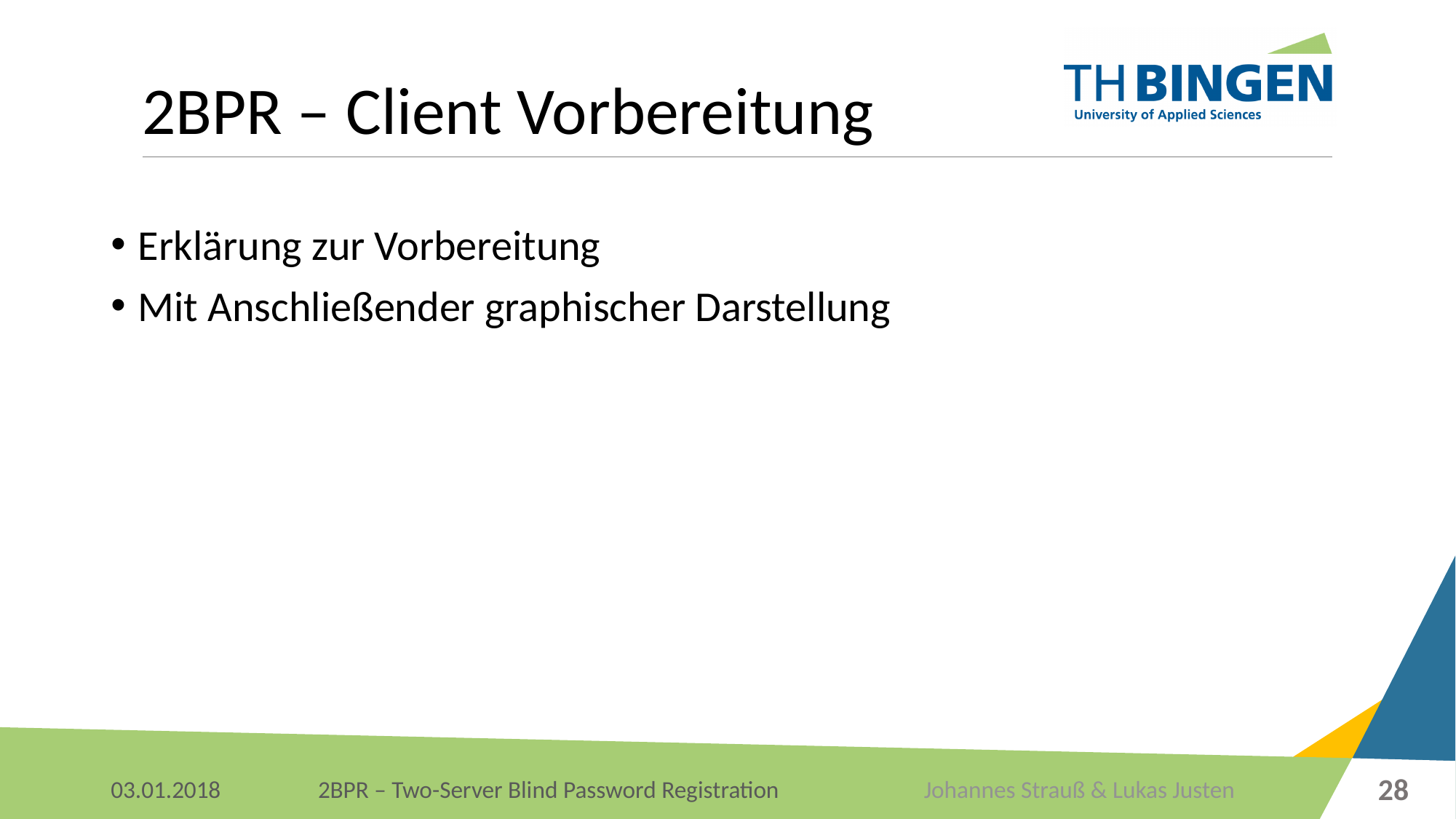

# 2BPR – Client Vorbereitung
Erklärung zur Vorbereitung
Mit Anschließender graphischer Darstellung
28
Johannes Strauß & Lukas Justen
03.01.2018